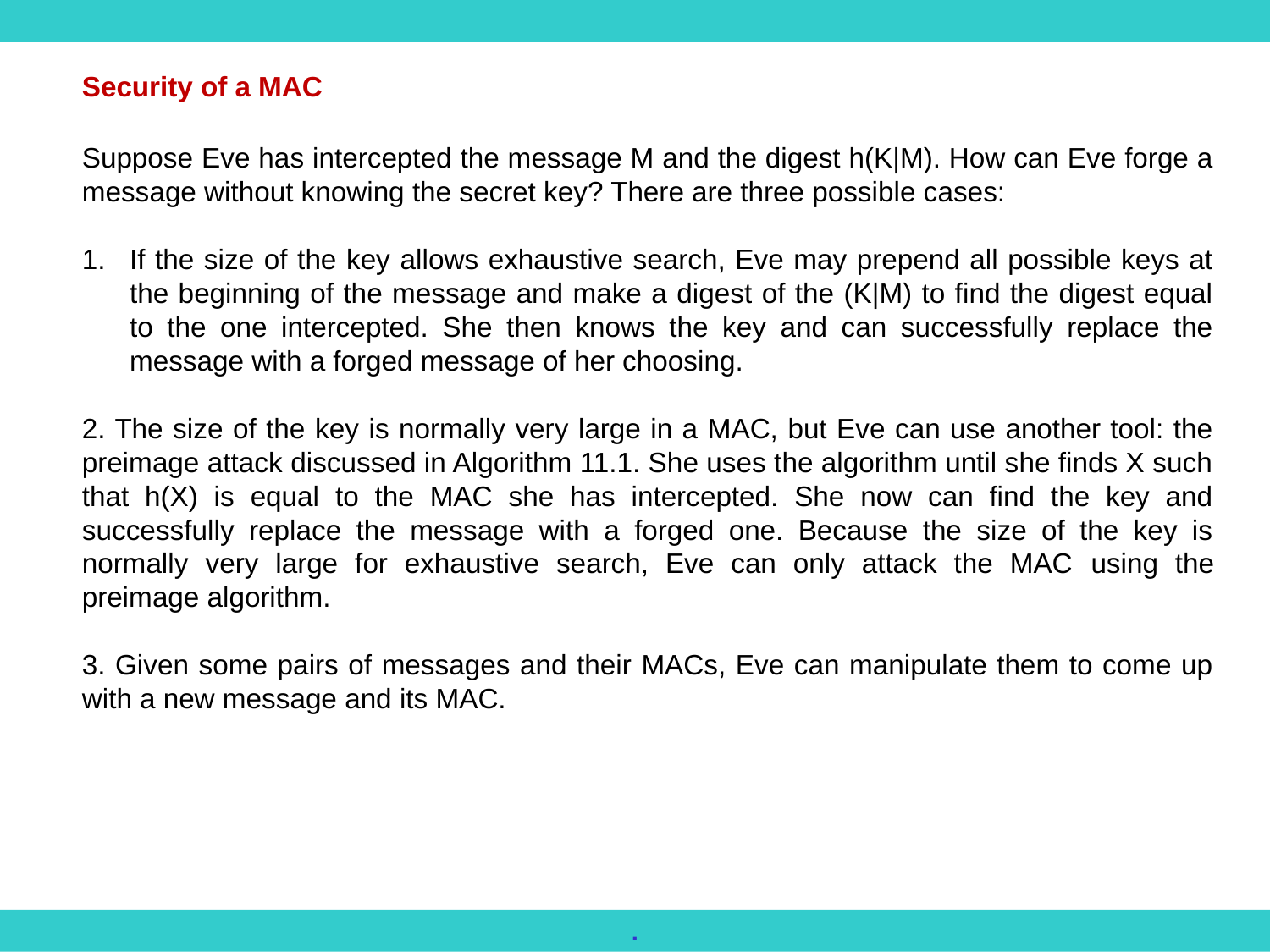

Security of a MAC
Suppose Eve has intercepted the message M and the digest h(K|M). How can Eve forge a message without knowing the secret key? There are three possible cases:

If the size of the key allows exhaustive search, Eve may prepend all possible keys at the beginning of the message and make a digest of the (K|M) to find the digest equal to the one intercepted. She then knows the key and can successfully replace the message with a forged message of her choosing.

2. The size of the key is normally very large in a MAC, but Eve can use another tool: the preimage attack discussed in Algorithm 11.1. She uses the algorithm until she finds X such that h(X) is equal to the MAC she has intercepted. She now can find the key and successfully replace the message with a forged one. Because the size of the key is normally very large for exhaustive search, Eve can only attack the MAC using the preimage algorithm.

3. Given some pairs of messages and their MACs, Eve can manipulate them to come up with a new message and its MAC.
.